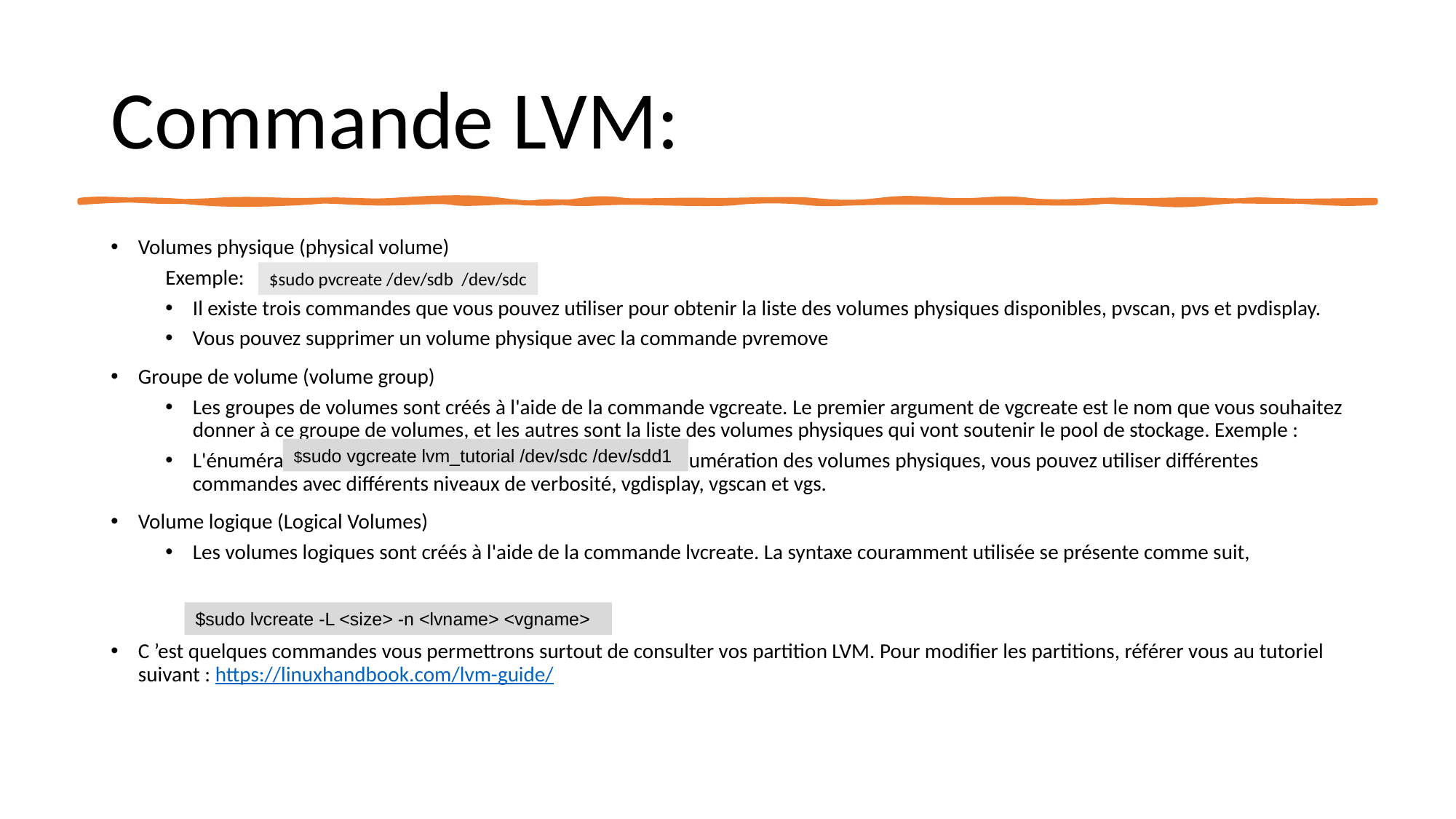

# Commande LVM:

Volumes physique (physical volume)
Exemple:
Il existe trois commandes que vous pouvez utiliser pour obtenir la liste des volumes physiques disponibles, pvscan, pvs et pvdisplay.
Vous pouvez supprimer un volume physique avec la commande pvremove
Groupe de volume (volume group)
Les groupes de volumes sont créés à l'aide de la commande vgcreate. Le premier argument de vgcreate est le nom que vous souhaitez donner à ce groupe de volumes, et les autres sont la liste des volumes physiques qui vont soutenir le pool de stockage. Exemple :
L'énumération des groupes de volumes est similaire à l'énumération des volumes physiques, vous pouvez utiliser différentes commandes avec différents niveaux de verbosité, vgdisplay, vgscan et vgs.
Volume logique (Logical Volumes)
Les volumes logiques sont créés à l'aide de la commande lvcreate. La syntaxe couramment utilisée se présente comme suit,

C ’est quelques commandes vous permettrons surtout de consulter vos partition LVM. Pour modifier les partitions, référer vous au tutoriel suivant : https://linuxhandbook.com/lvm-guide/

$sudo pvcreate /dev/sdb  /dev/sdc
$sudo vgcreate lvm_tutorial /dev/sdc /dev/sdd1
$sudo lvcreate -L <size> -n <lvname> <vgname>